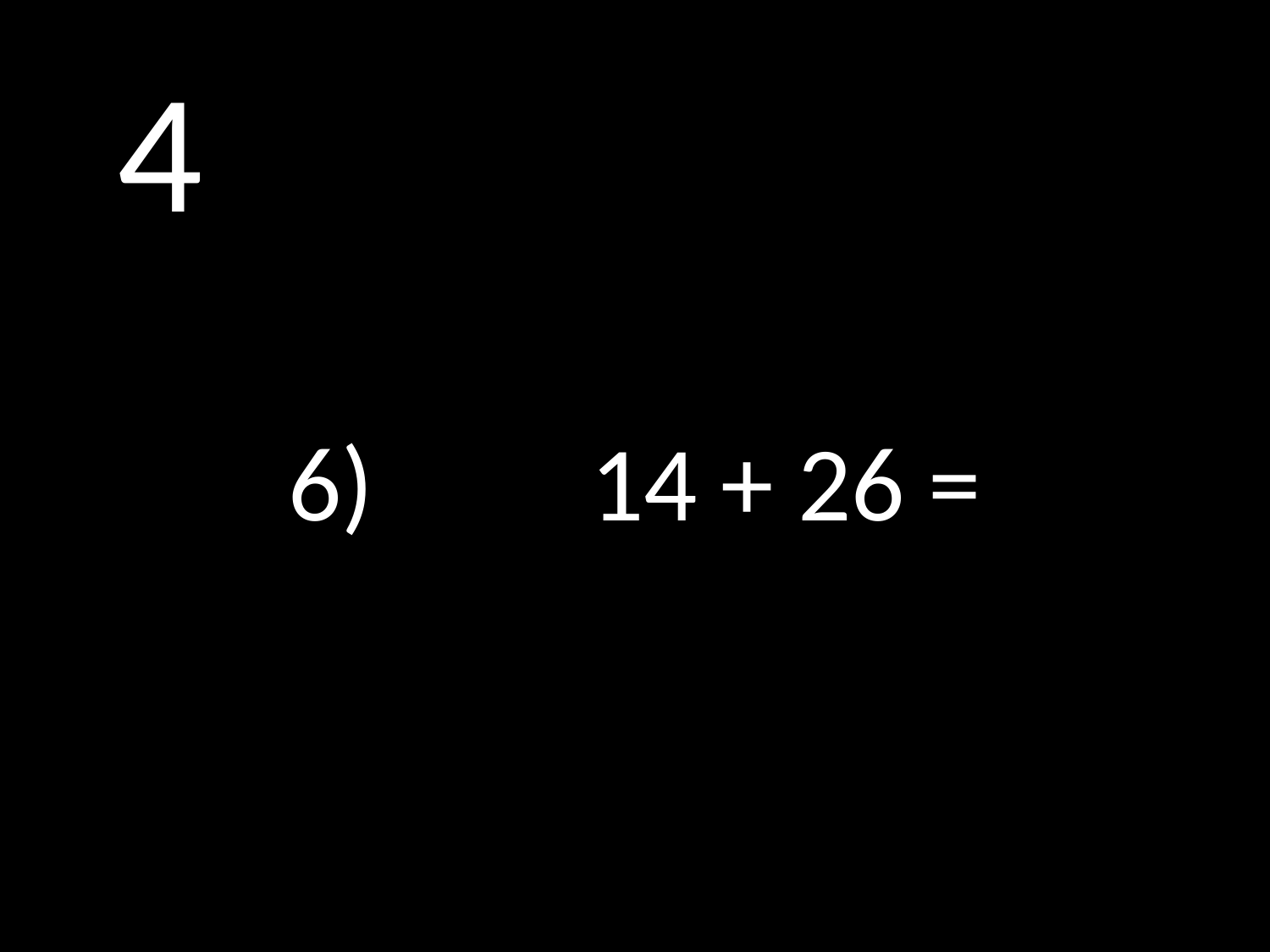

# 4
6)		14 + 26 =